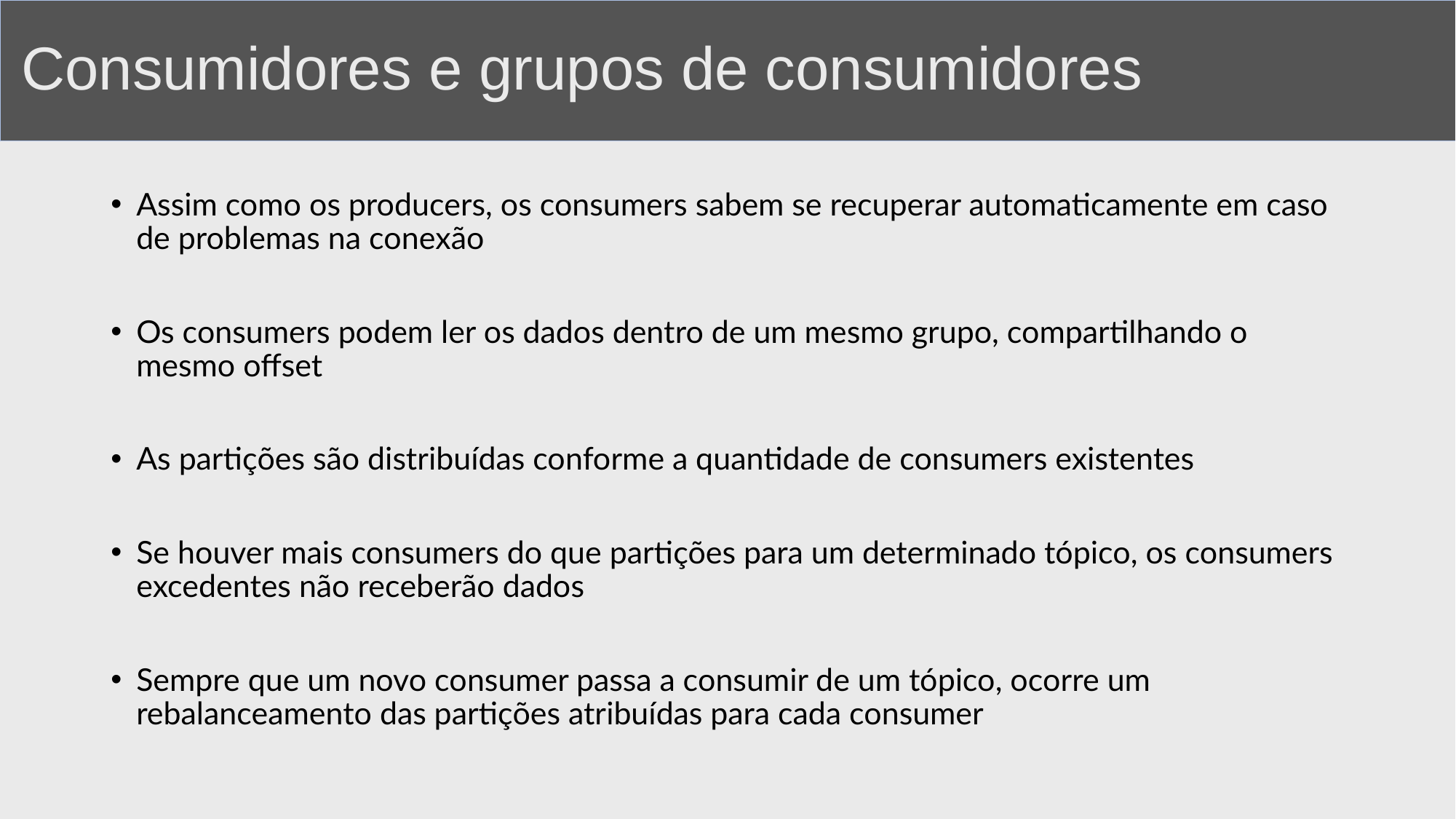

# Consumidores e grupos de consumidores
Assim como os producers, os consumers sabem se recuperar automaticamente em caso de problemas na conexão

Os consumers podem ler os dados dentro de um mesmo grupo, compartilhando o mesmo offset

As partições são distribuídas conforme a quantidade de consumers existentes

Se houver mais consumers do que partições para um determinado tópico, os consumers excedentes não receberão dados

Sempre que um novo consumer passa a consumir de um tópico, ocorre um rebalanceamento das partições atribuídas para cada consumer